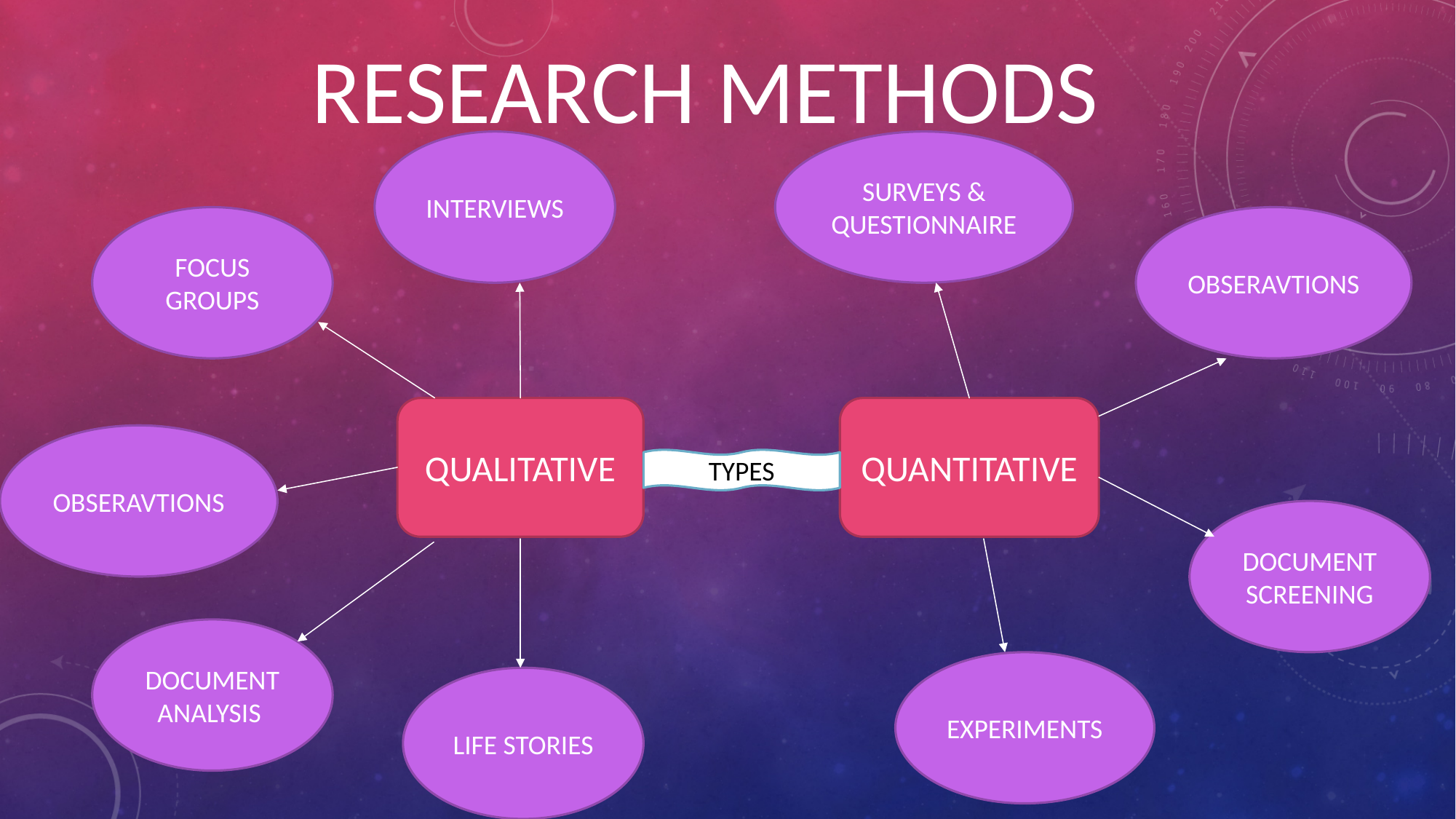

# RESEARCH METHODS
INTERVIEWS
SURVEYS & QUESTIONNAIRE
FOCUS GROUPS
OBSERAVTIONS
QUALITATIVE
QUANTITATIVE
OBSERAVTIONS
TYPES
DOCUMENT SCREENING
DOCUMENT ANALYSIS
EXPERIMENTS
LIFE STORIES